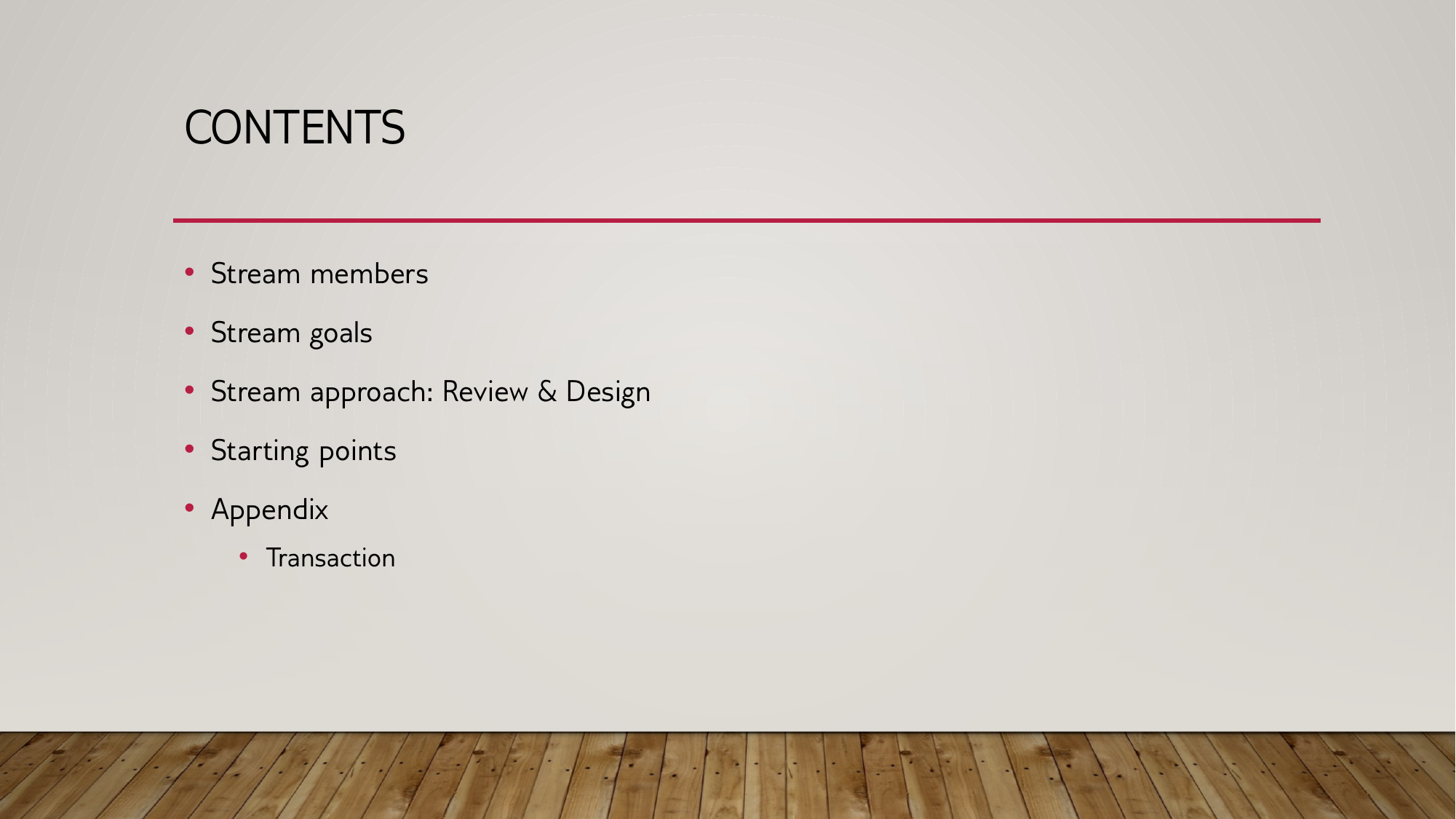

# Contents
Stream members
Stream goals
Stream approach: Review & Design
Starting points
Appendix
Transaction